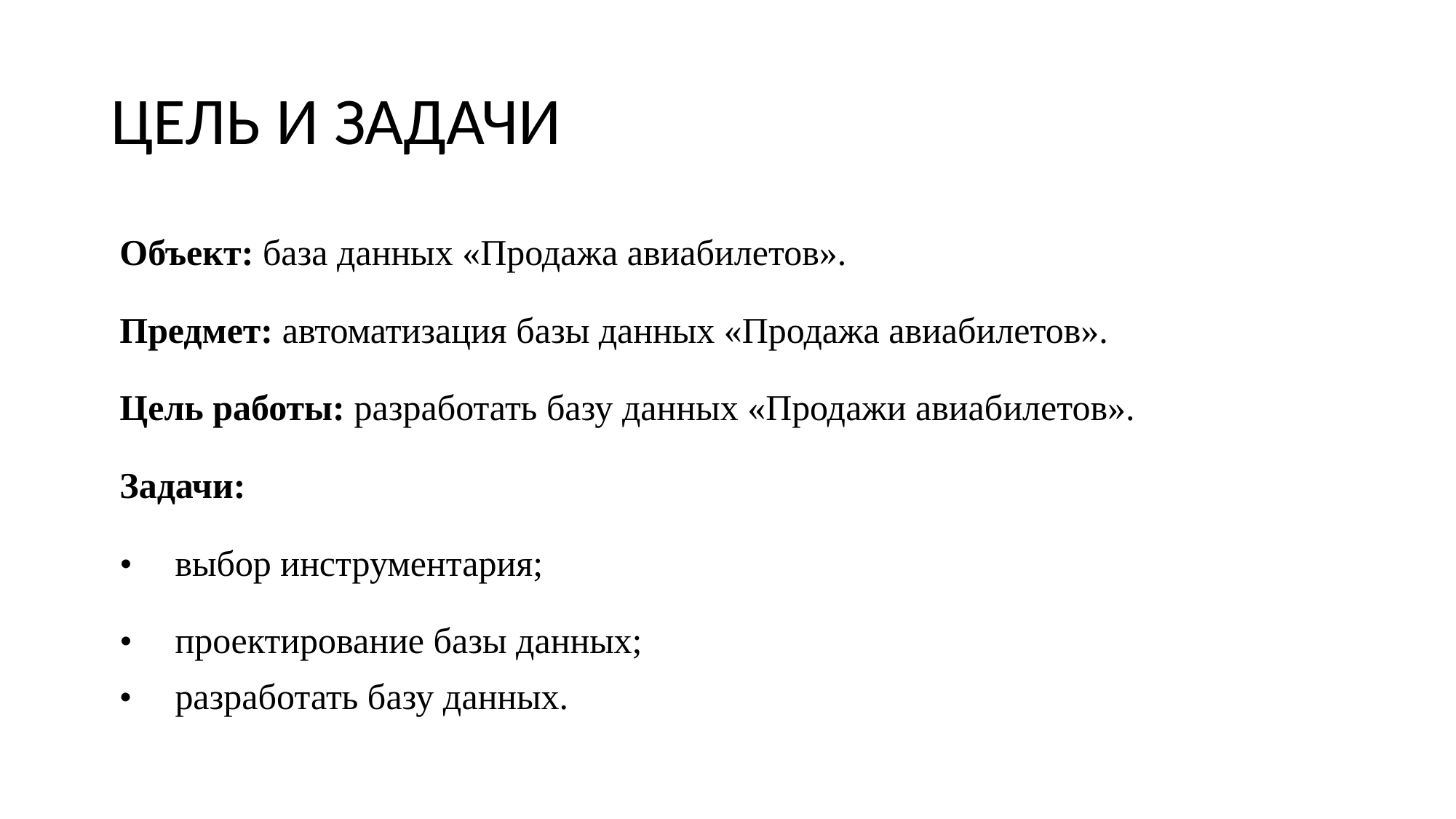

# ЦЕЛЬ И ЗАДАЧИ
Объект: база данных «Продажа авиабилетов».
Предмет: автоматизация базы данных «Продажа авиабилетов».
Цель работы: разработать базу данных «Продажи авиабилетов».
Задачи:
•	выбор инструментария;
•	проектирование базы данных;
•	разработать базу данных.